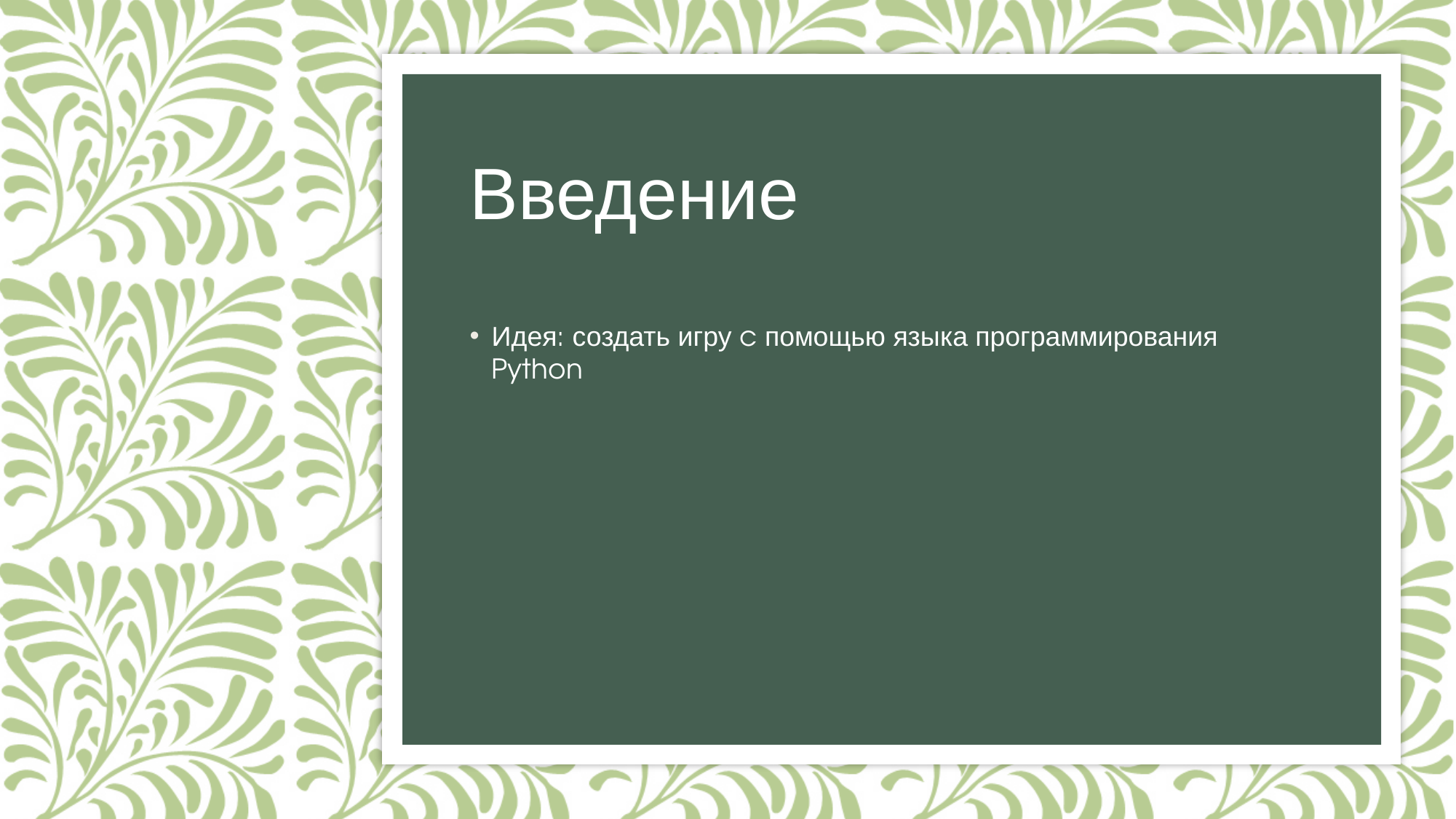

# Введение
Идея: создать игру c помощью языка программирования Python